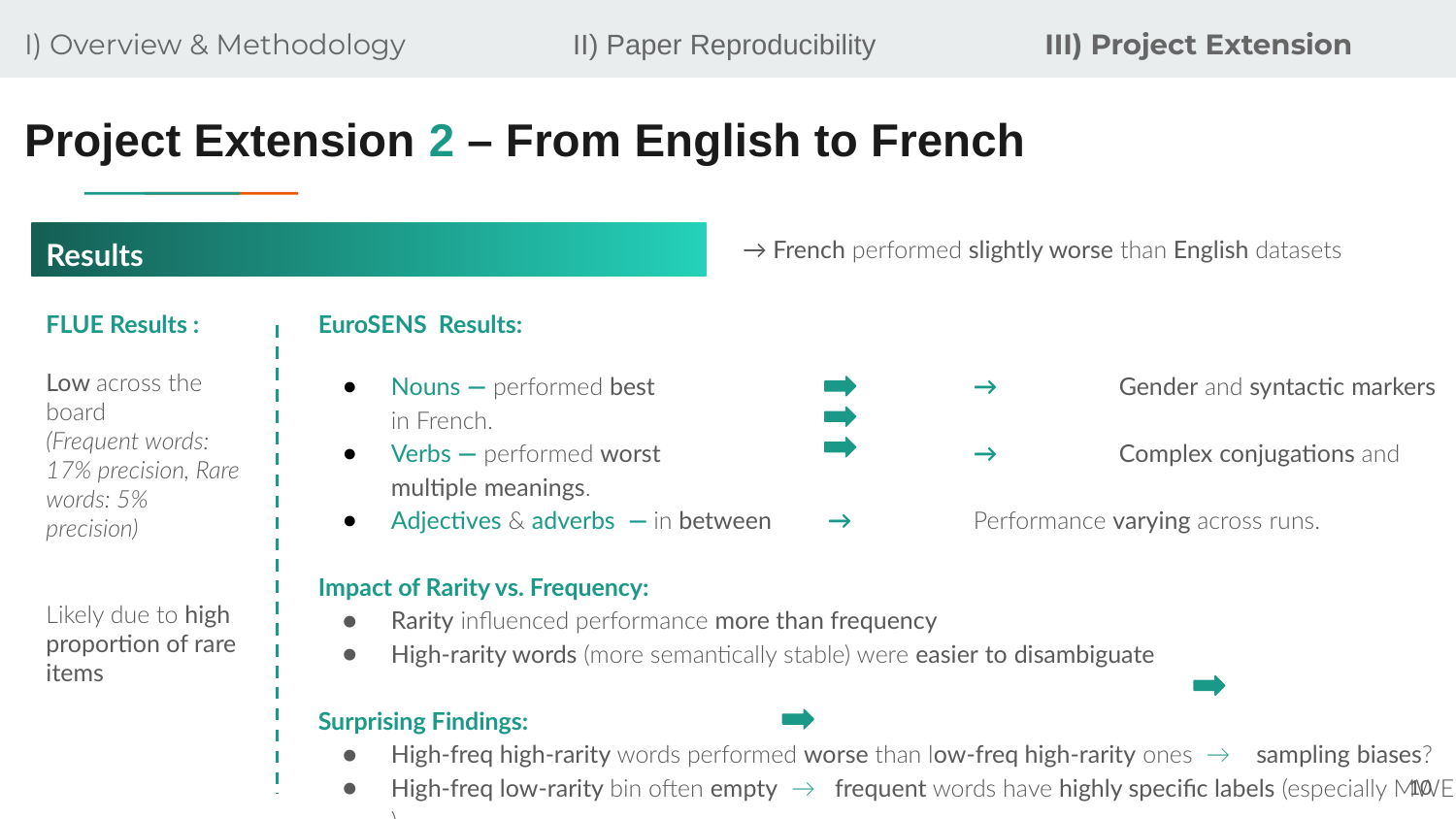

I) Overview & Methodology                     II) Paper Reproducibility                     III) Project Extension
# Project Extension 2 – From English to French
→ French performed slightly worse than English datasets
Results

FLUE Results :

Low across the board
(Frequent words: 17% precision, Rare words: 5% precision)

Likely due to high proportion of rare items

EuroSENS  Results:

Nouns — performed best 			→  	Gender and syntactic markers in French.
Verbs — performed worst 			→  	Complex conjugations and multiple meanings.
Adjectives & adverbs  — in between	→  	Performance varying across runs.

Impact of Rarity vs. Frequency:
Rarity influenced performance more than frequency
High-rarity words (more semantically stable) were easier to disambiguate

Surprising Findings:
High-freq high-rarity words performed worse than low-freq high-rarity ones  →    sampling biases?
High-freq low-rarity bin often empty  →   frequent words have highly specific labels (especially MWE )
No major difference in performance between single-word and multi-word cases.

10